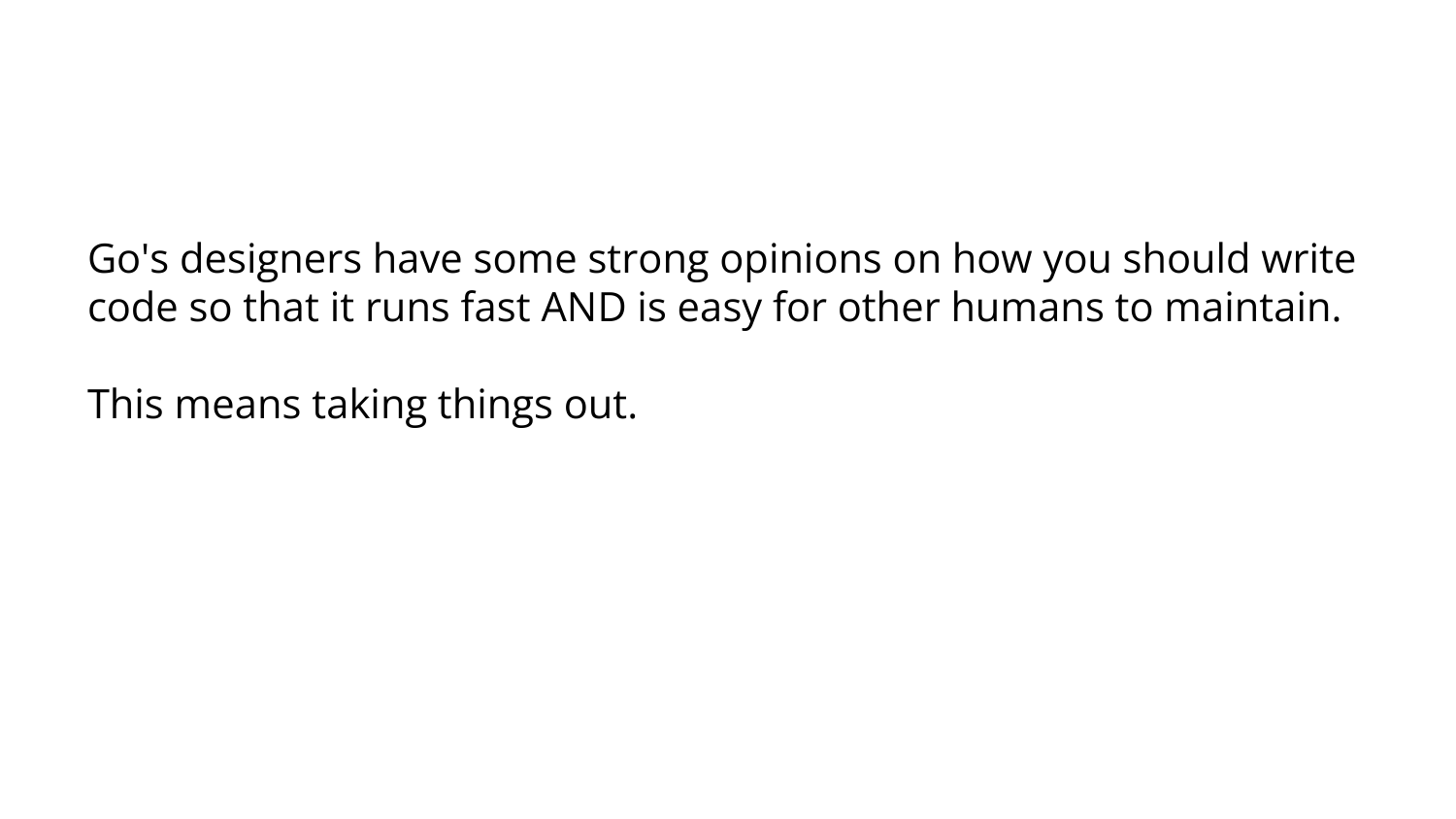

#

Go's designers have some strong opinions on how you should write code so that it runs fast AND is easy for other humans to maintain.

This means taking things out.